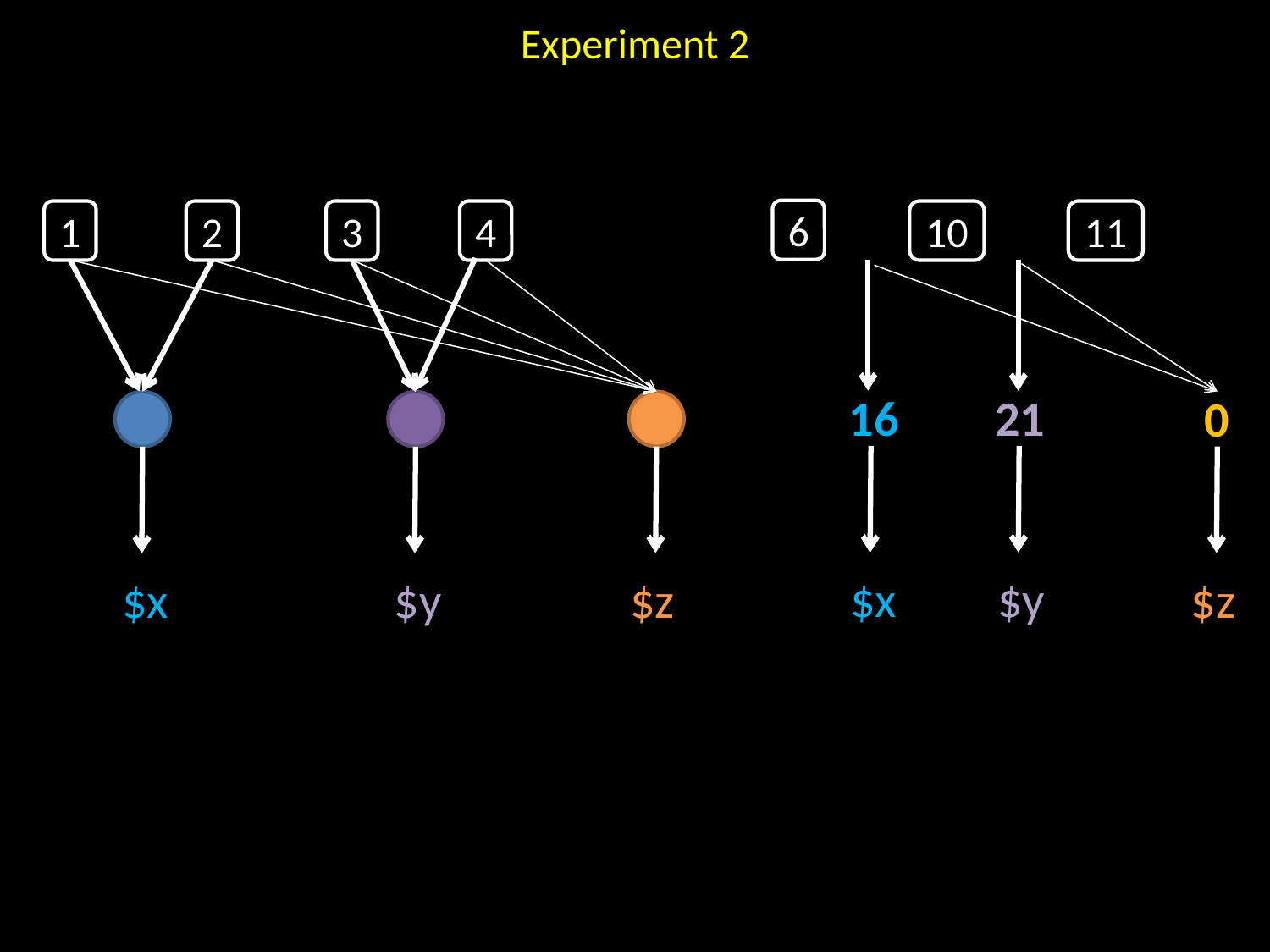

Experiment 2
6
3
1
2
4

$x
$y
$z
10
11
16
21
0
$x
$y
$z